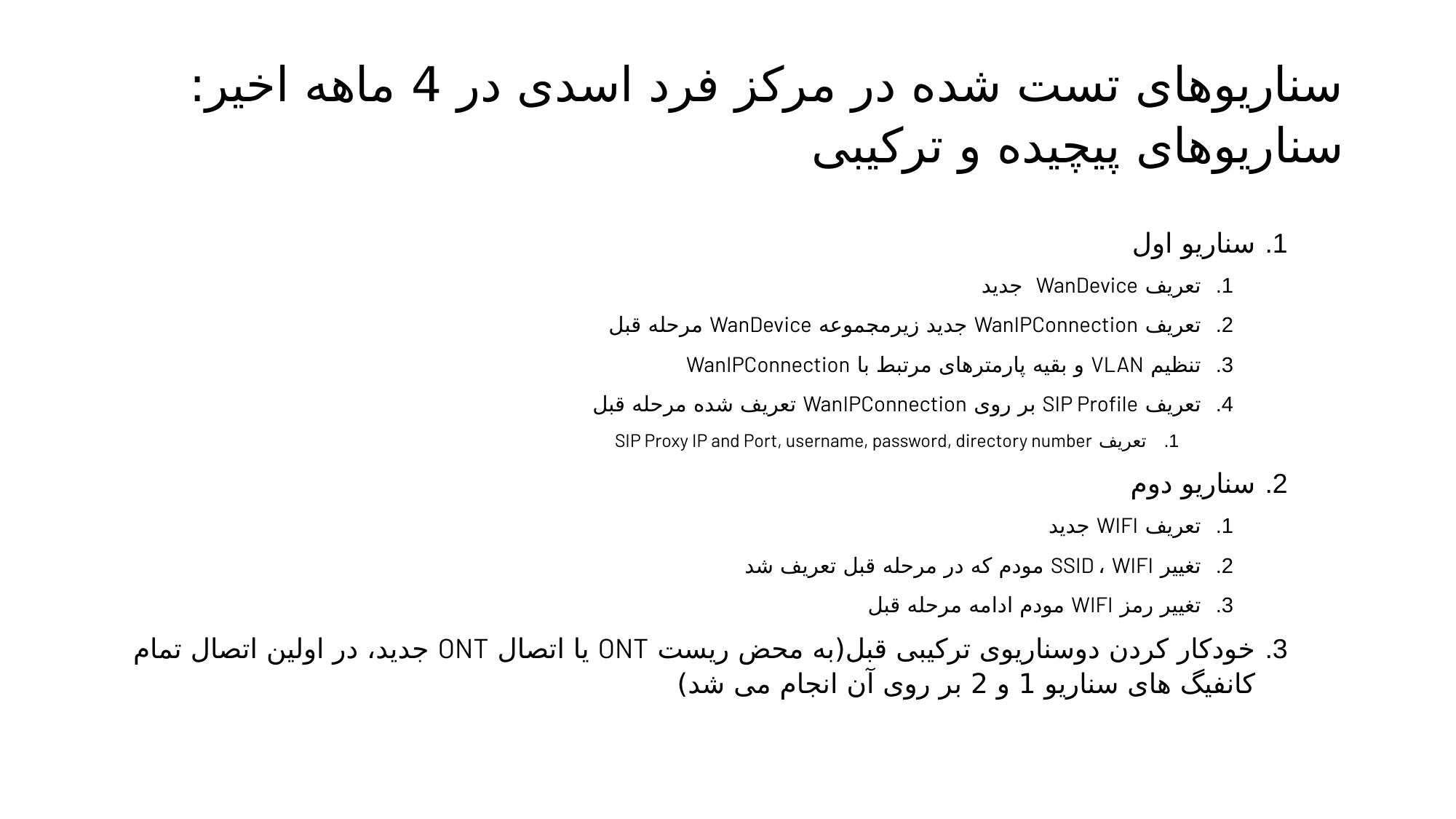

# سناریوهای تست شده در مرکز فرد اسدی در 4 ماهه اخیر: سناریوهای پیچیده و ترکیبی
سناریو اول
تعریف WanDevice  جدید
تعریف WanIPConnection جدید زیرمجموعه WanDevice مرحله قبل
تنظیم VLAN و بقیه پارمترهای مرتبط با WanIPConnection
تعریف SIP Profile بر روی WanIPConnection تعریف شده مرحله قبل
تعریف SIP Proxy IP and Port, username, password, directory number
سناریو دوم
تعریف WIFI جدید
تغییر SSID ، WIFI مودم که در مرحله قبل تعریف شد
تغییر رمز WIFI مودم ادامه مرحله قبل
خودکار کردن دوسناریوی ترکیبی قبل(به محض ریست ONT یا اتصال ONT جدید، در اولین اتصال تمام کانفیگ های سناریو 1 و 2 بر روی آن انجام می شد)